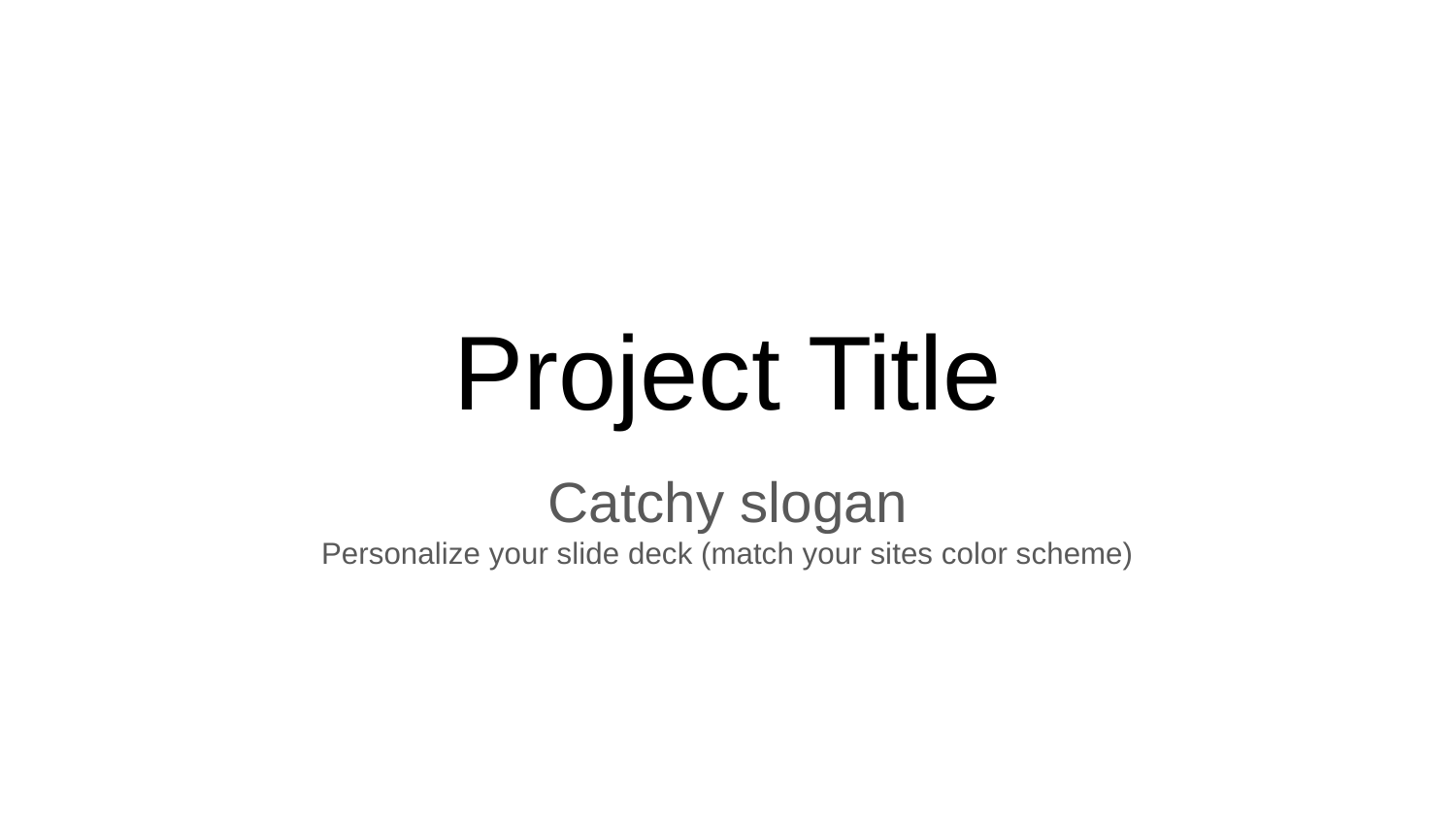

# Project Title
Catchy slogan
Personalize your slide deck (match your sites color scheme)